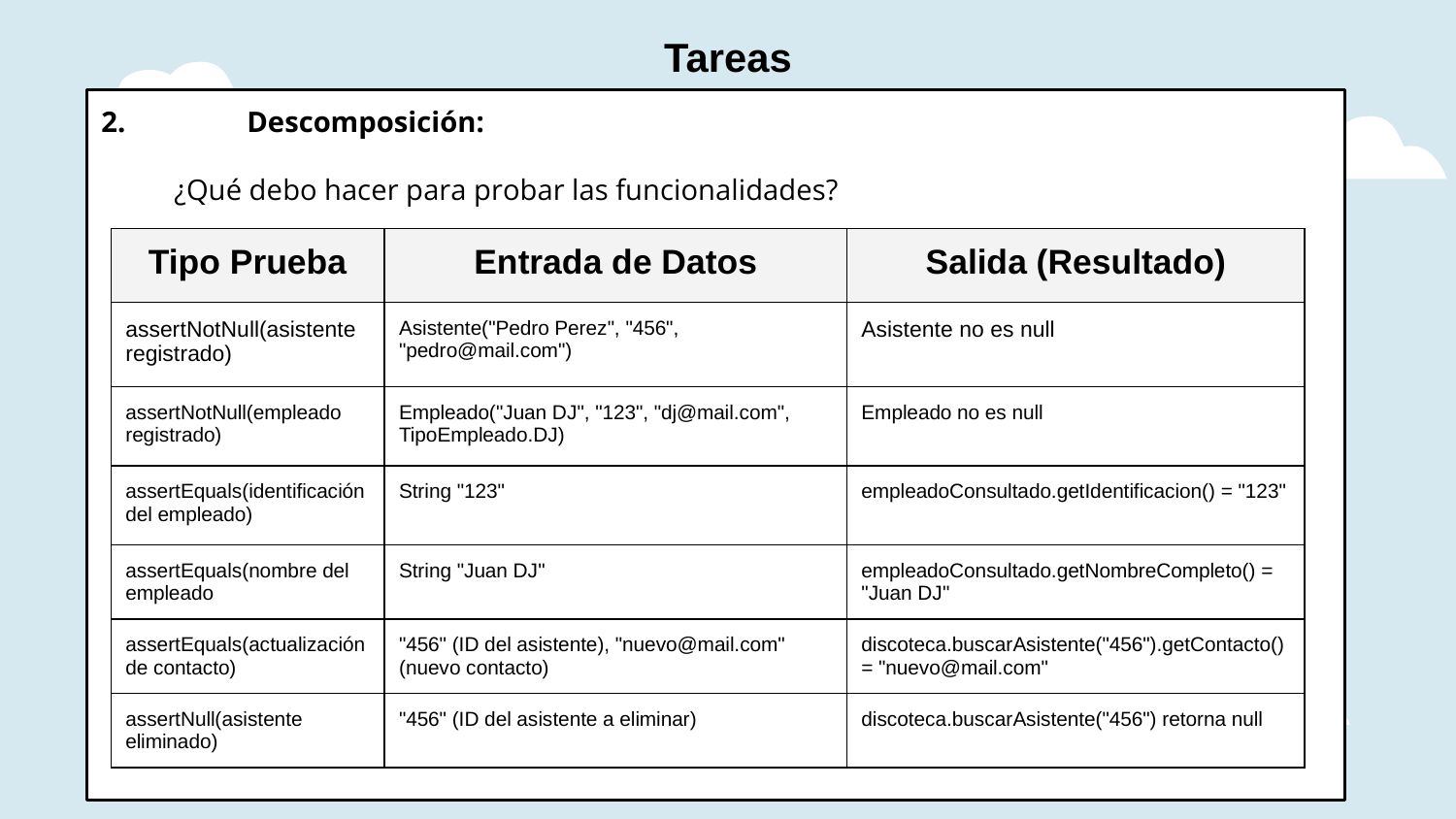

# Tareas
2.	Descomposición:

¿Qué debo hacer para probar las funcionalidades?

| Tipo Prueba | Entrada de Datos | Salida (Resultado) |
| --- | --- | --- |
| assertNotNull(asistente registrado) | Asistente("Pedro Perez", "456", "pedro@mail.com") | Asistente no es null |
| assertNotNull(empleado registrado) | Empleado("Juan DJ", "123", "dj@mail.com", TipoEmpleado.DJ) | Empleado no es null |
| assertEquals(identificación del empleado) | String "123" | empleadoConsultado.getIdentificacion() = "123" |
| assertEquals(nombre del empleado | String "Juan DJ" | empleadoConsultado.getNombreCompleto() = "Juan DJ" |
| assertEquals(actualización de contacto) | "456" (ID del asistente), "nuevo@mail.com" (nuevo contacto) | discoteca.buscarAsistente("456").getContacto() = "nuevo@mail.com" |
| assertNull(asistente eliminado) | "456" (ID del asistente a eliminar) | discoteca.buscarAsistente("456") retorna null |